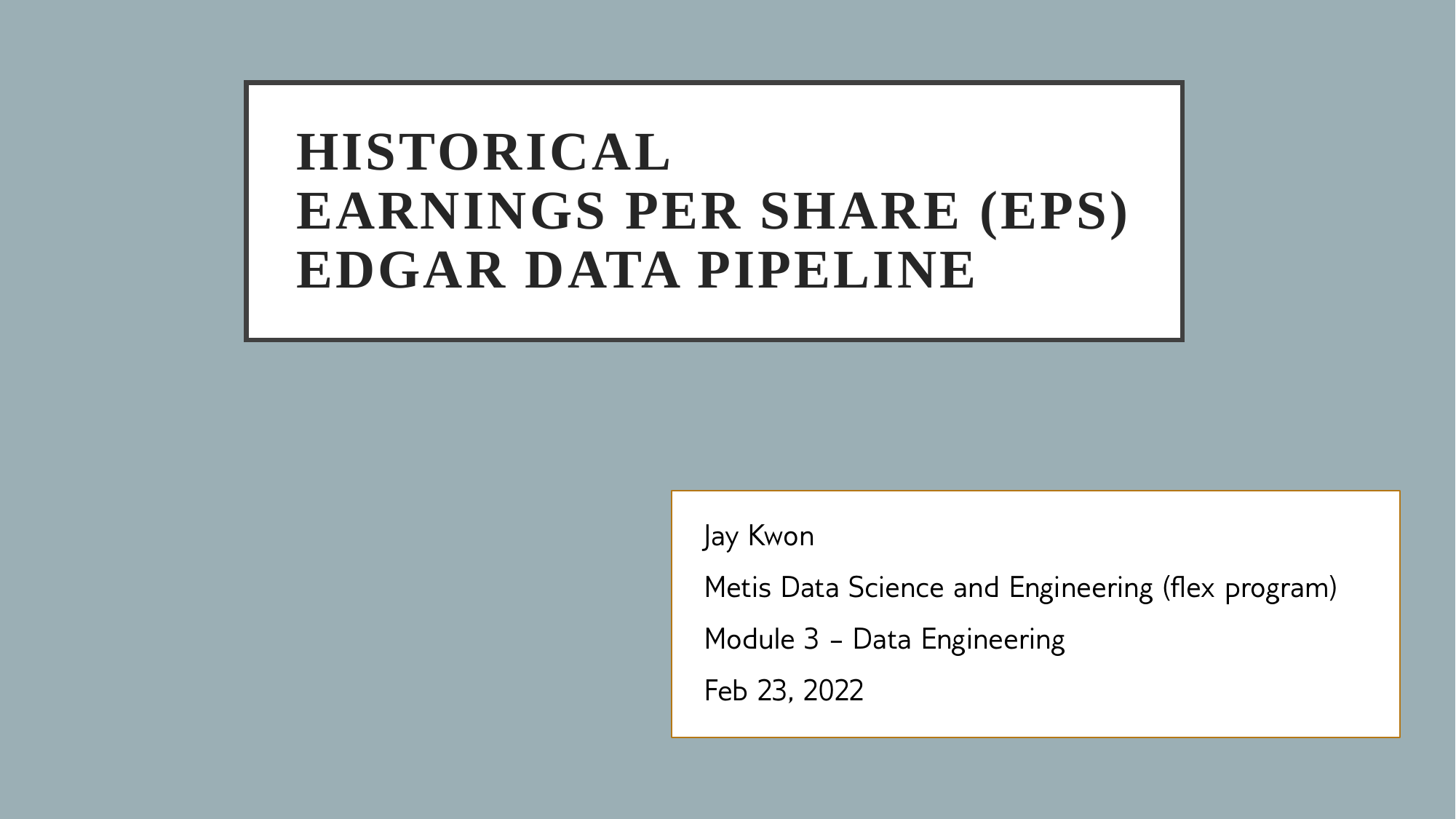

# Historical Earnings per Share (EPS) EDGAR Data Pipeline

Jay Kwon
Metis Data Science and Engineering (flex program)
Module 3 – Data Engineering
Feb 23, 2022